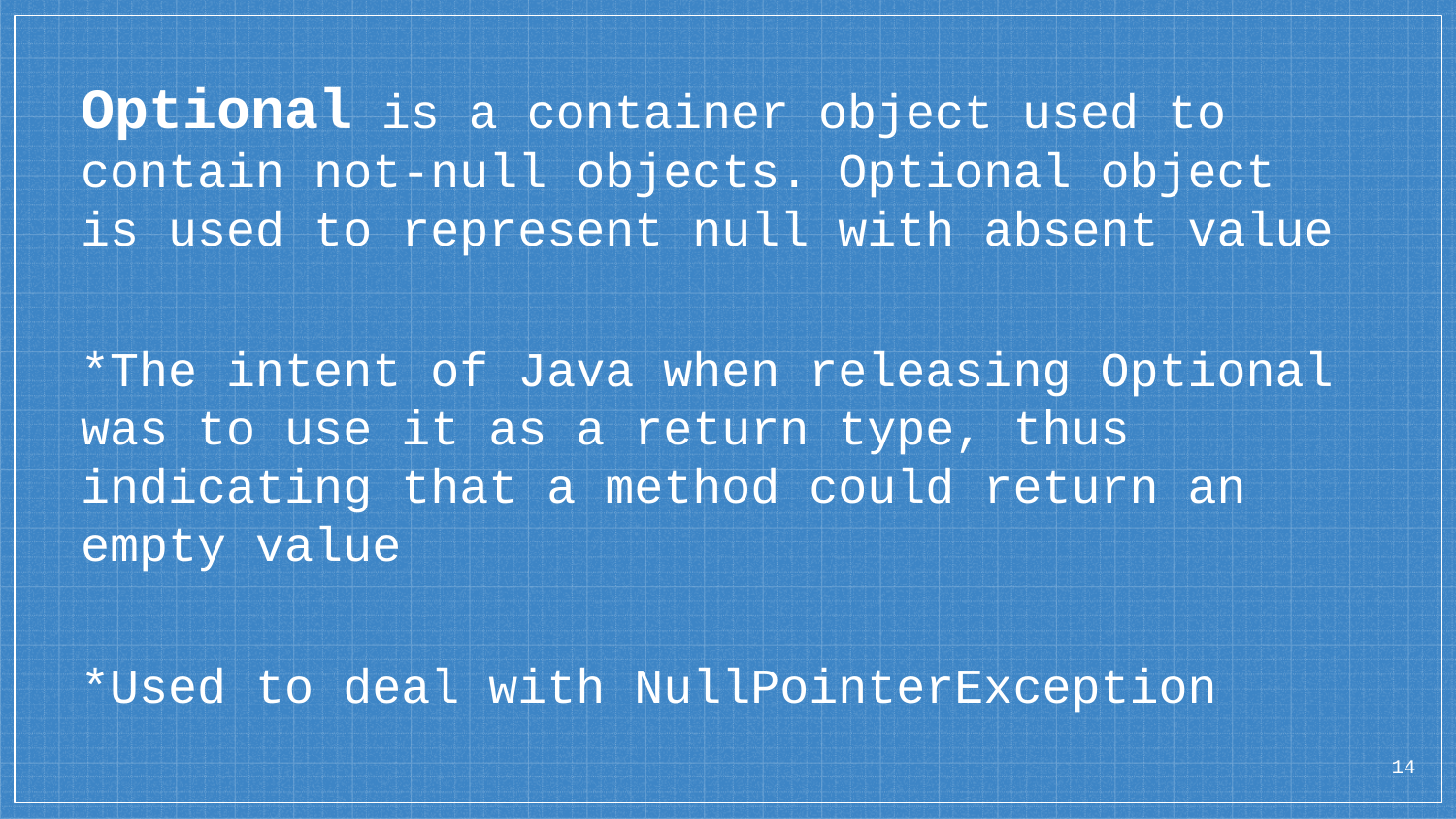

Optional is a container object used to contain not-null objects. Optional object is used to represent null with absent value

*The intent of Java when releasing Optional was to use it as a return type, thus indicating that a method could return an empty value

*Used to deal with NullPointerException

14